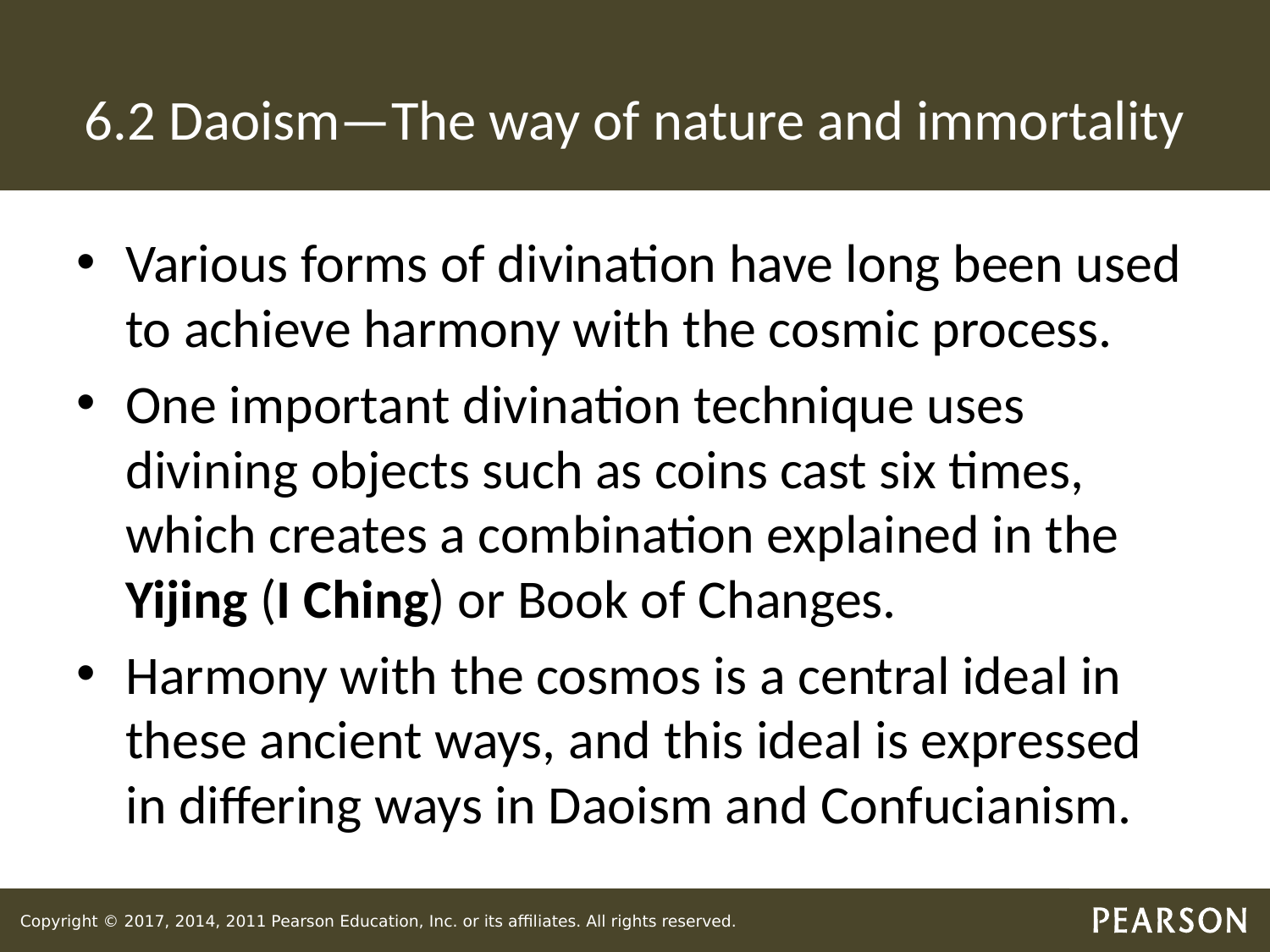

# 6.2 Daoism—The way of nature and immortality
Various forms of divination have long been used to achieve harmony with the cosmic process.
One important divination technique uses divining objects such as coins cast six times, which creates a combination explained in the Yijing (I Ching) or Book of Changes.
Harmony with the cosmos is a central ideal in these ancient ways, and this ideal is expressed in differing ways in Daoism and Confucianism.